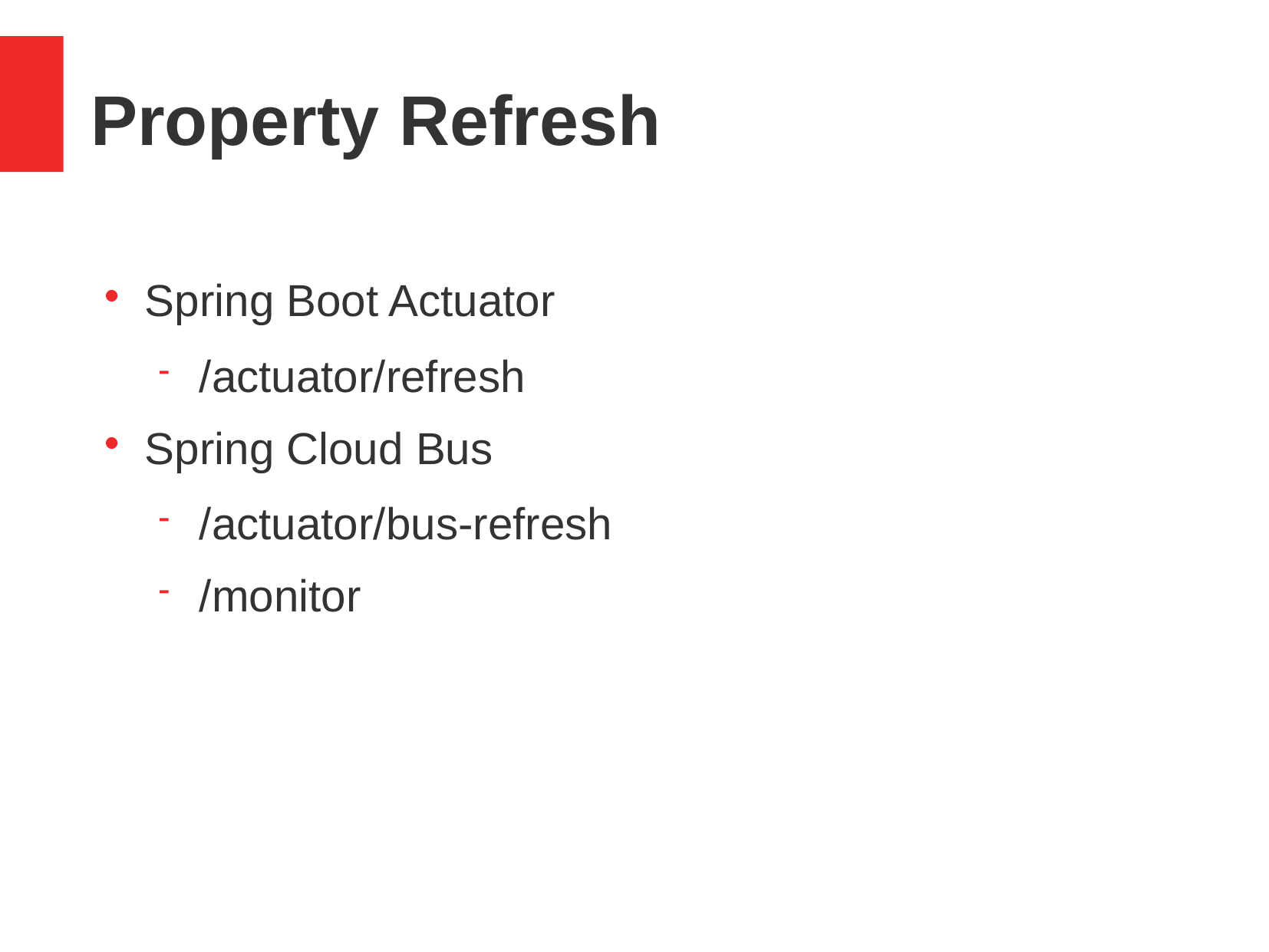

Property Refresh
Spring Boot Actuator
/actuator/refresh
Spring Cloud Bus
/actuator/bus-refresh
/monitor